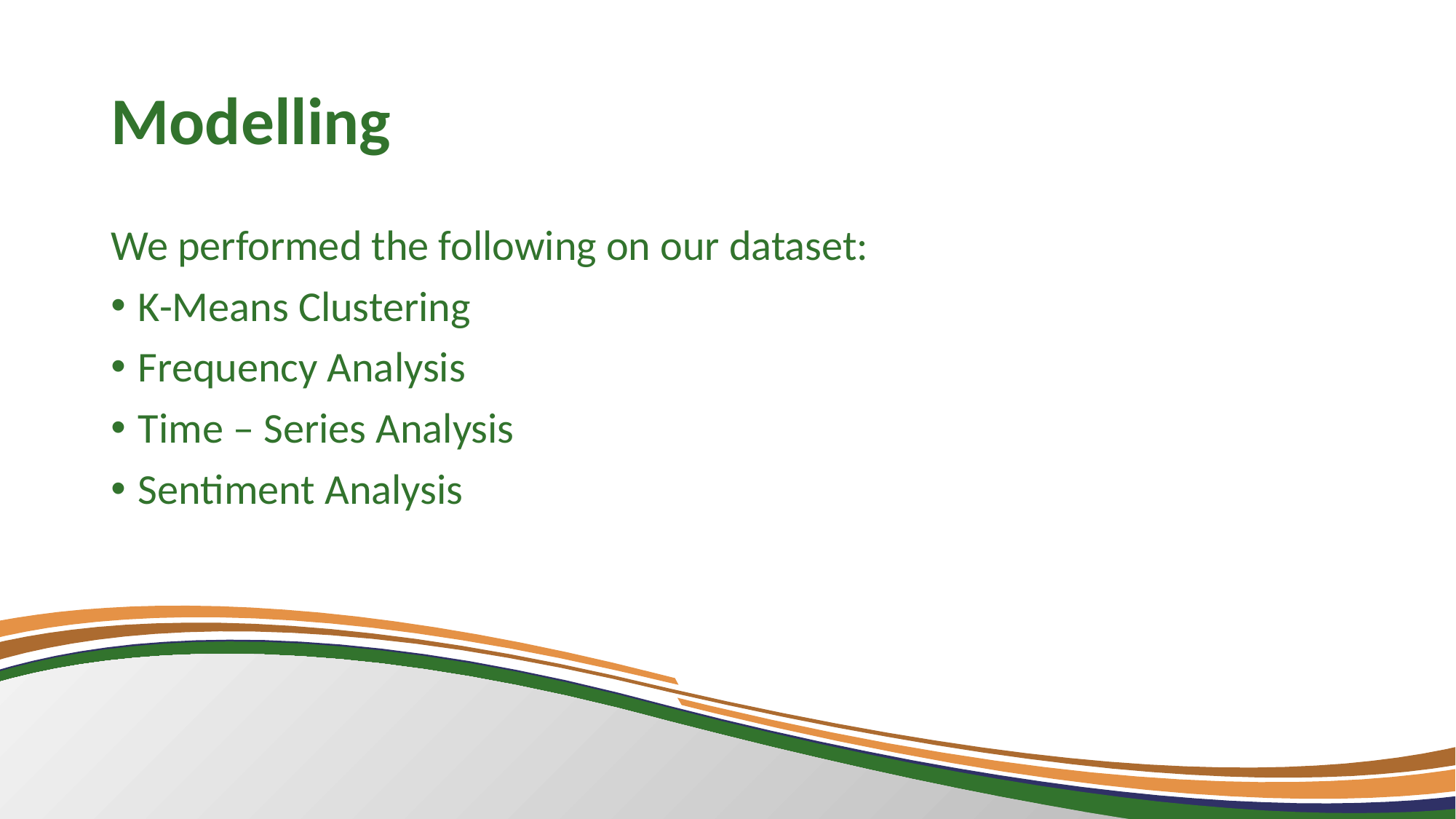

# Modelling
We performed the following on our dataset:
K-Means Clustering
Frequency Analysis
Time – Series Analysis
Sentiment Analysis